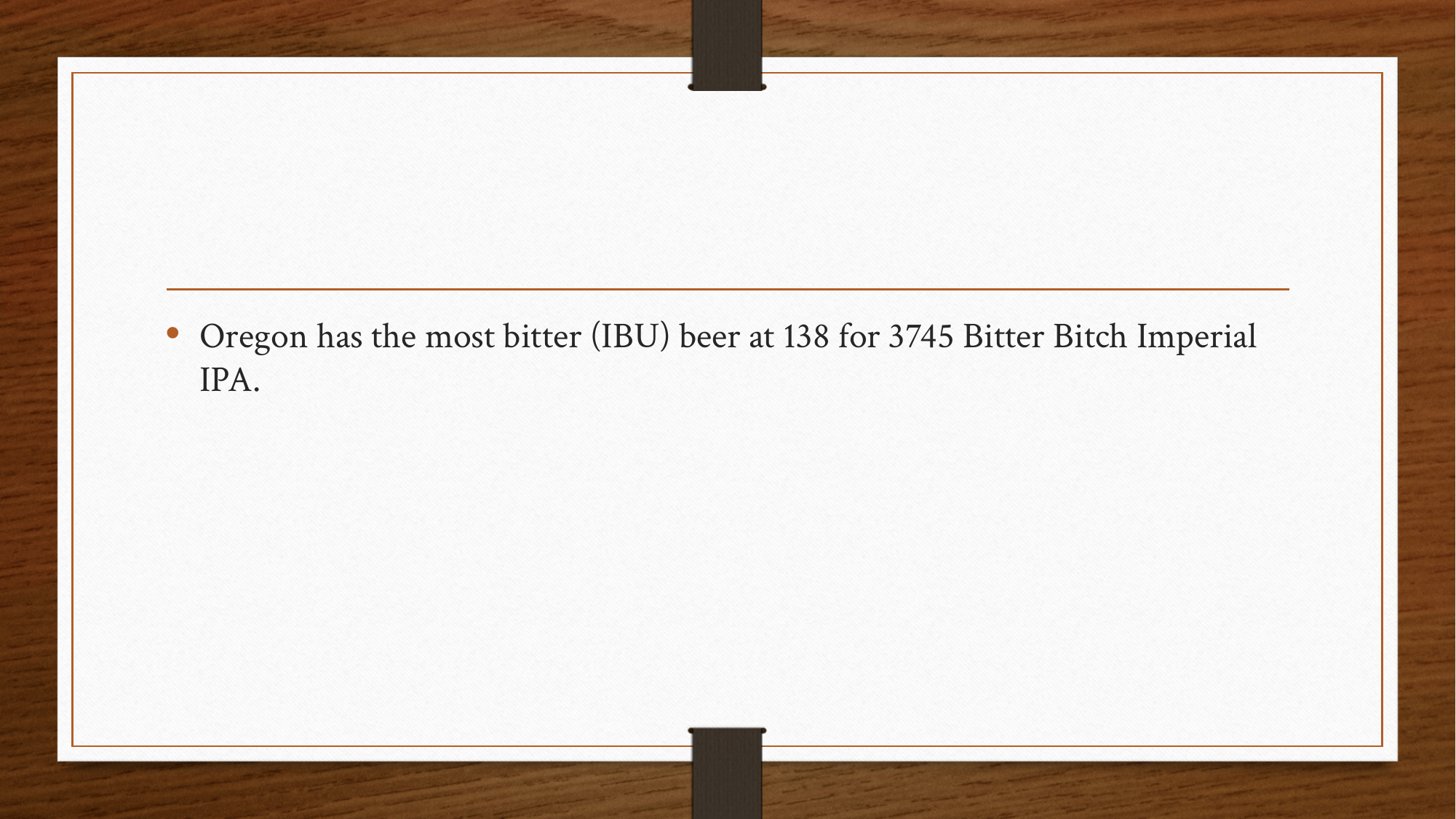

#
Oregon has the most bitter (IBU) beer at 138 for 3745 Bitter Bitch Imperial IPA.